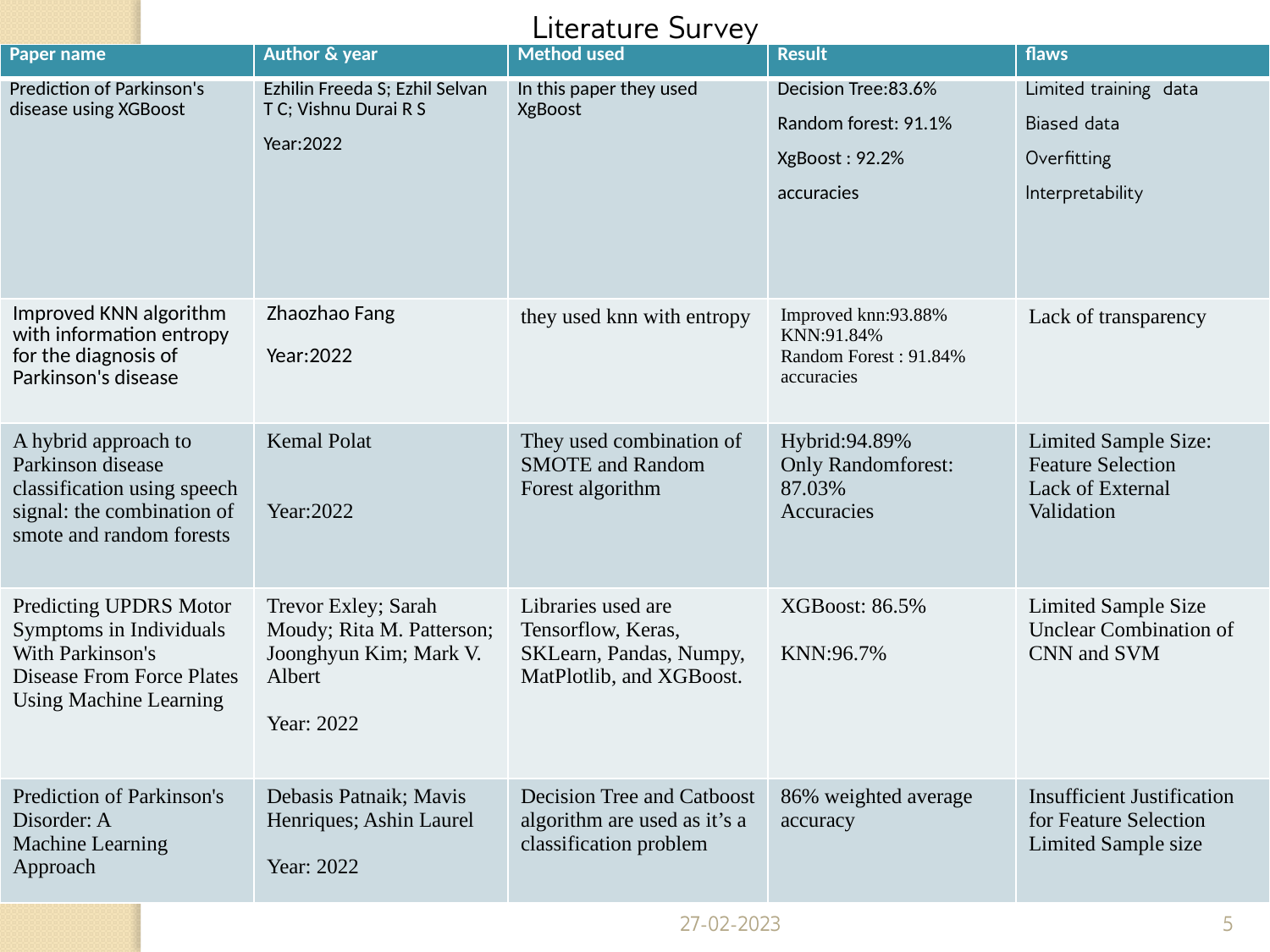

Literature Survey
| Paper name | Author & year | Method used | Result | flaws |
| --- | --- | --- | --- | --- |
| Prediction of Parkinson's disease using XGBoost | Ezhilin Freeda S; Ezhil Selvan T C; Vishnu Durai R S Year:2022 | In this paper they used XgBoost | Decision Tree:83.6% Random forest: 91.1% XgBoost : 92.2% accuracies | Limited training data Biased data Overfitting Interpretability |
| Improved KNN algorithm with information entropy for the diagnosis of Parkinson's disease | Zhaozhao Fang Year:2022 | they used knn with entropy | Improved knn:93.88% KNN:91.84% Random Forest : 91.84% accuracies | Lack of transparency |
| A hybrid approach to Parkinson disease classification using speech signal: the combination of smote and random forests | Kemal Polat Year:2022 | They used combination of SMOTE and Random Forest algorithm | Hybrid:94.89% Only Randomforest: 87.03% Accuracies | Limited Sample Size: Feature Selection Lack of External Validation |
| Predicting UPDRS Motor Symptoms in Individuals With Parkinson's Disease From Force Plates Using Machine Learning | Trevor Exley; Sarah Moudy; Rita M. Patterson; Joonghyun Kim; Mark V. Albert Year: 2022 | Libraries used are Tensorflow, Keras, SKLearn, Pandas, Numpy, MatPlotlib, and XGBoost. | XGBoost: 86.5% KNN:96.7% | Limited Sample Size Unclear Combination of CNN and SVM |
| Prediction of Parkinson's Disorder: A Machine Learning Approach | Debasis Patnaik; Mavis Henriques; Ashin Laurel Year: 2022 | Decision Tree and Catboost algorithm are used as it’s a classification problem | 86% weighted average accuracy | Insufficient Justification for Feature Selection Limited Sample size |
27-02-2023
5